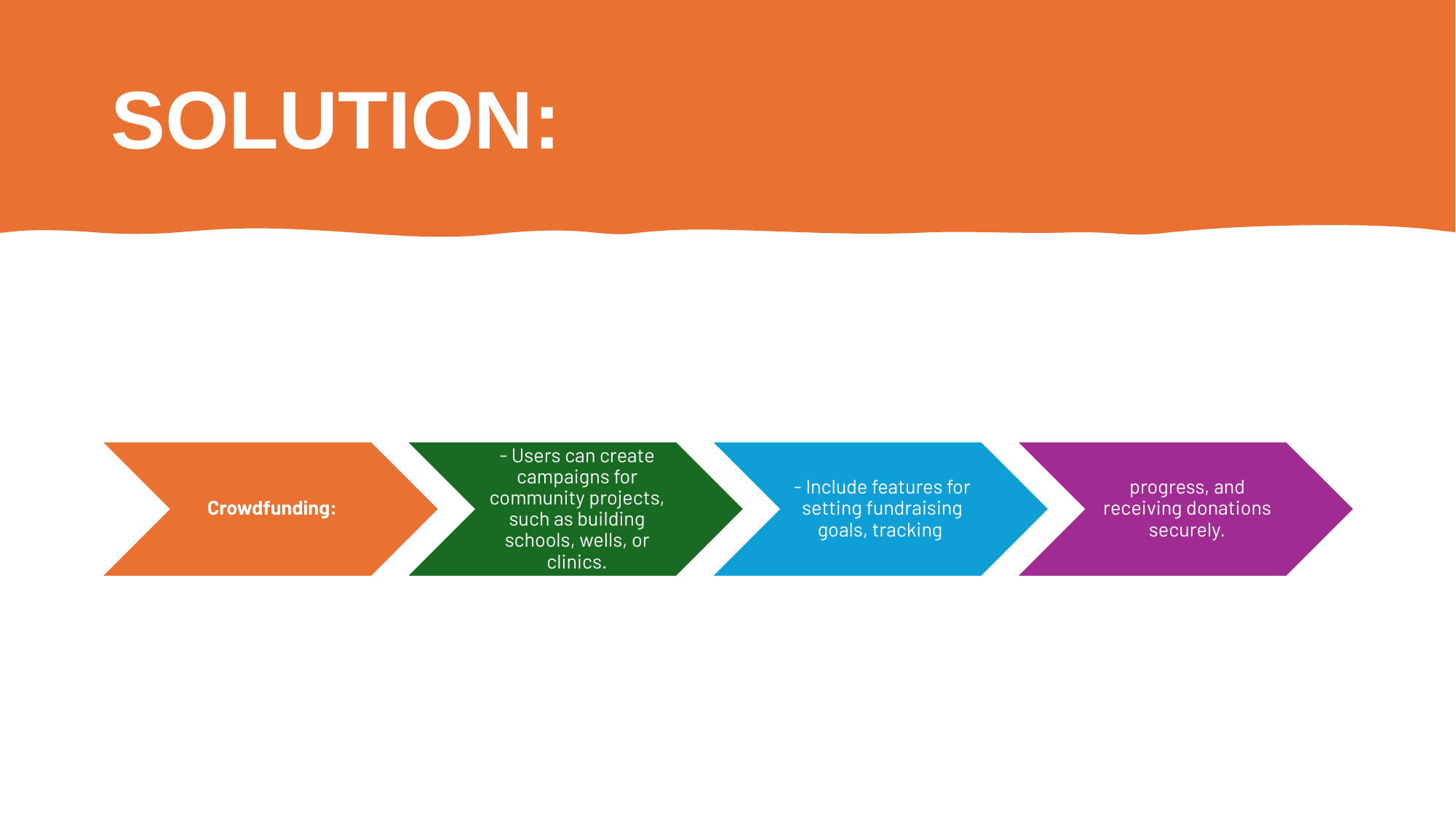

# SOLUTION:
Crowdfunding:
- Users can create campaigns for community projects, such as building schools, wells, or clinics.
- Include features for setting fundraising goals, tracking
progress, and receiving donations securely.